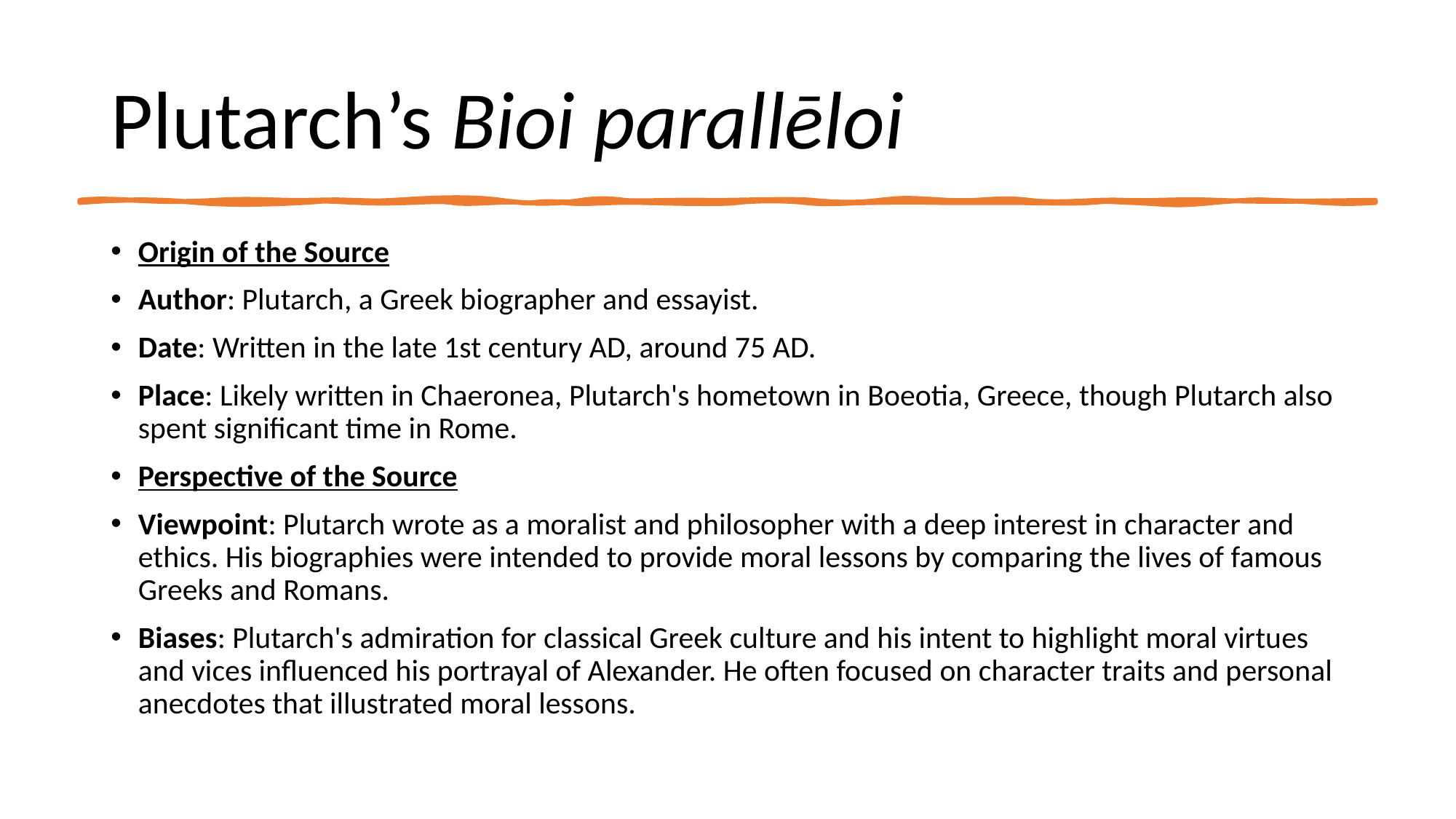

# Plutarch’s Bioi parallēloi

Origin of the Source
Author: Plutarch, a Greek biographer and essayist.
Date: Written in the late 1st century AD, around 75 AD.
Place: Likely written in Chaeronea, Plutarch's hometown in Boeotia, Greece, though Plutarch also spent significant time in Rome.
Perspective of the Source
Viewpoint: Plutarch wrote as a moralist and philosopher with a deep interest in character and ethics. His biographies were intended to provide moral lessons by comparing the lives of famous Greeks and Romans.
Biases: Plutarch's admiration for classical Greek culture and his intent to highlight moral virtues and vices influenced his portrayal of Alexander. He often focused on character traits and personal anecdotes that illustrated moral lessons.